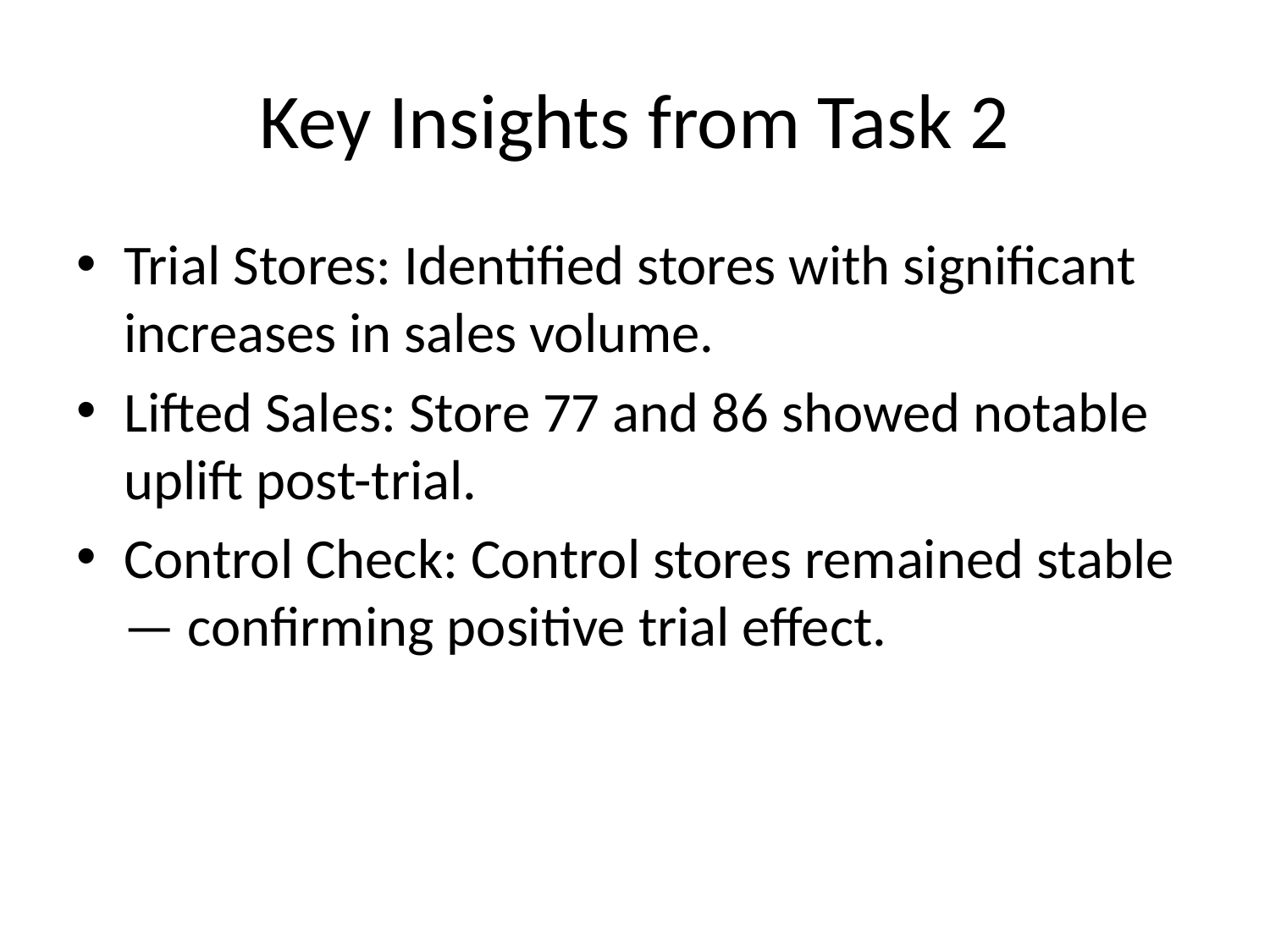

# Key Insights from Task 2
Trial Stores: Identified stores with significant increases in sales volume.
Lifted Sales: Store 77 and 86 showed notable uplift post-trial.
Control Check: Control stores remained stable — confirming positive trial effect.